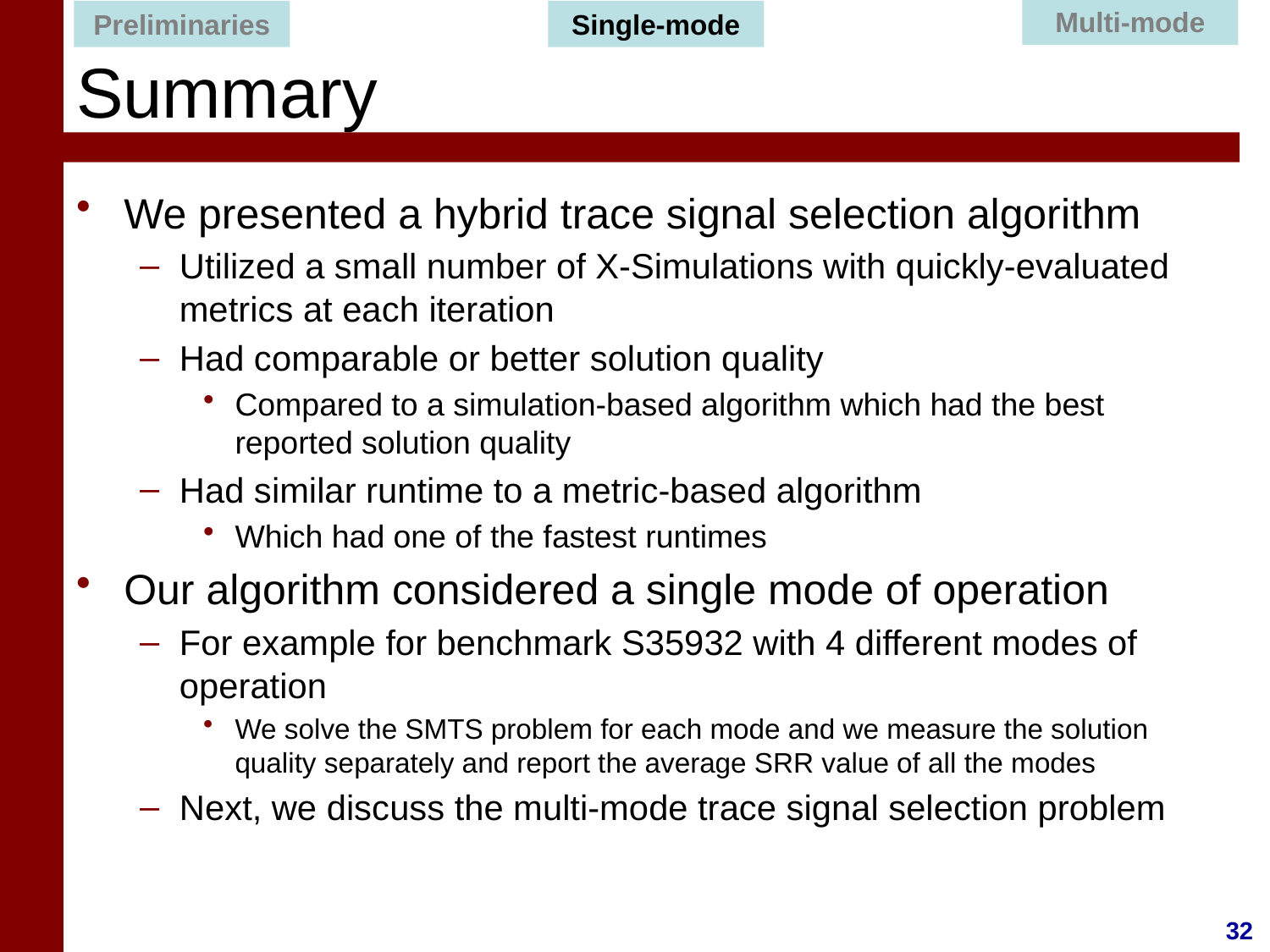

Multi-mode
Preliminaries
Single-mode
# Summary
We presented a hybrid trace signal selection algorithm
Utilized a small number of X-Simulations with quickly-evaluated metrics at each iteration
Had comparable or better solution quality
Compared to a simulation-based algorithm which had the best reported solution quality
Had similar runtime to a metric-based algorithm
Which had one of the fastest runtimes
Our algorithm considered a single mode of operation
For example for benchmark S35932 with 4 different modes of operation
We solve the SMTS problem for each mode and we measure the solution quality separately and report the average SRR value of all the modes
Next, we discuss the multi-mode trace signal selection problem